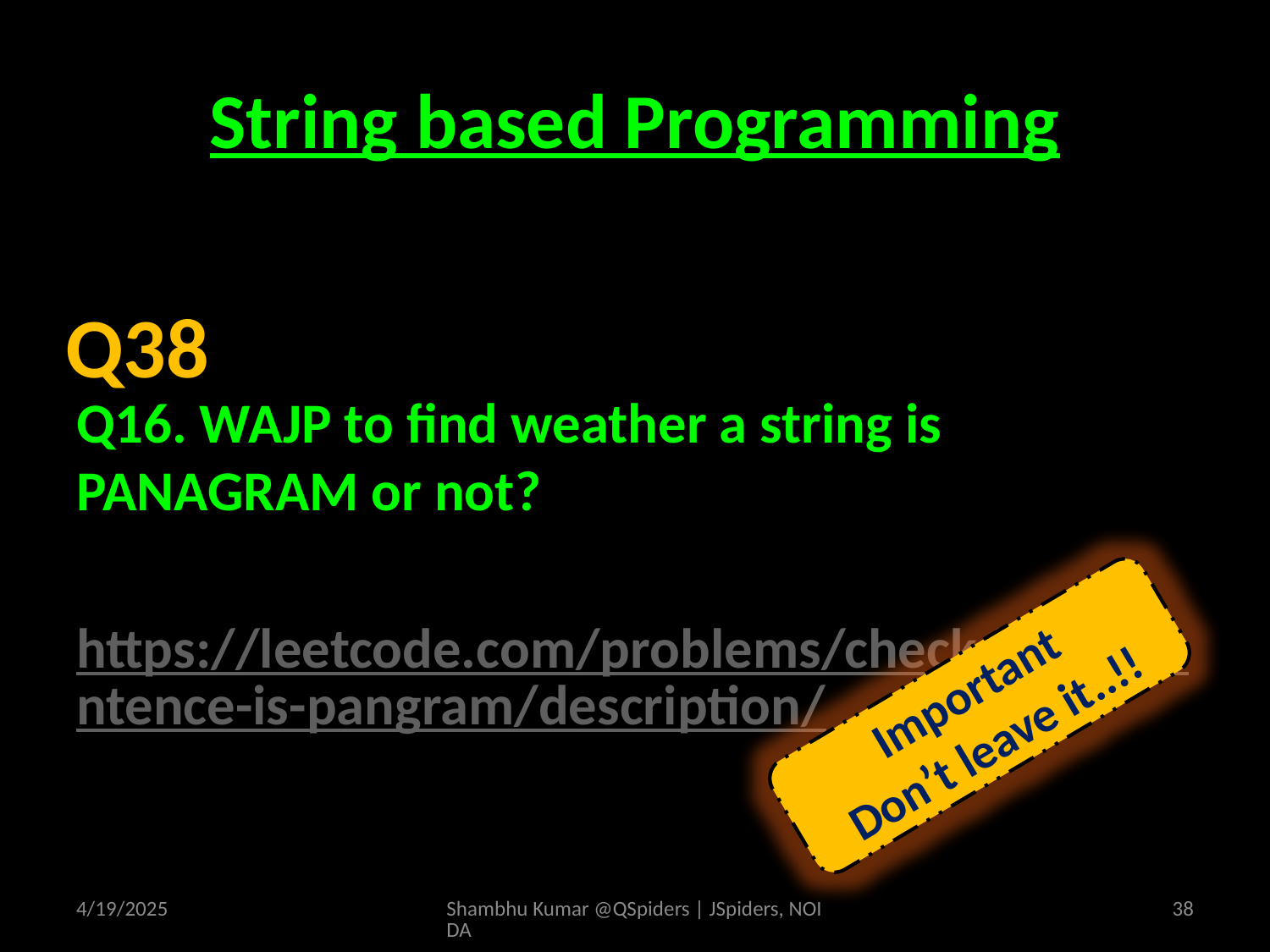

# String based Programming

Q16. WAJP to find weather a string is PANAGRAM or not?

https://leetcode.com/problems/check-if-the-sentence-is-pangram/description/
Q38
Important
Don’t leave it..!!
4/19/2025
Shambhu Kumar @QSpiders | JSpiders, NOIDA
38